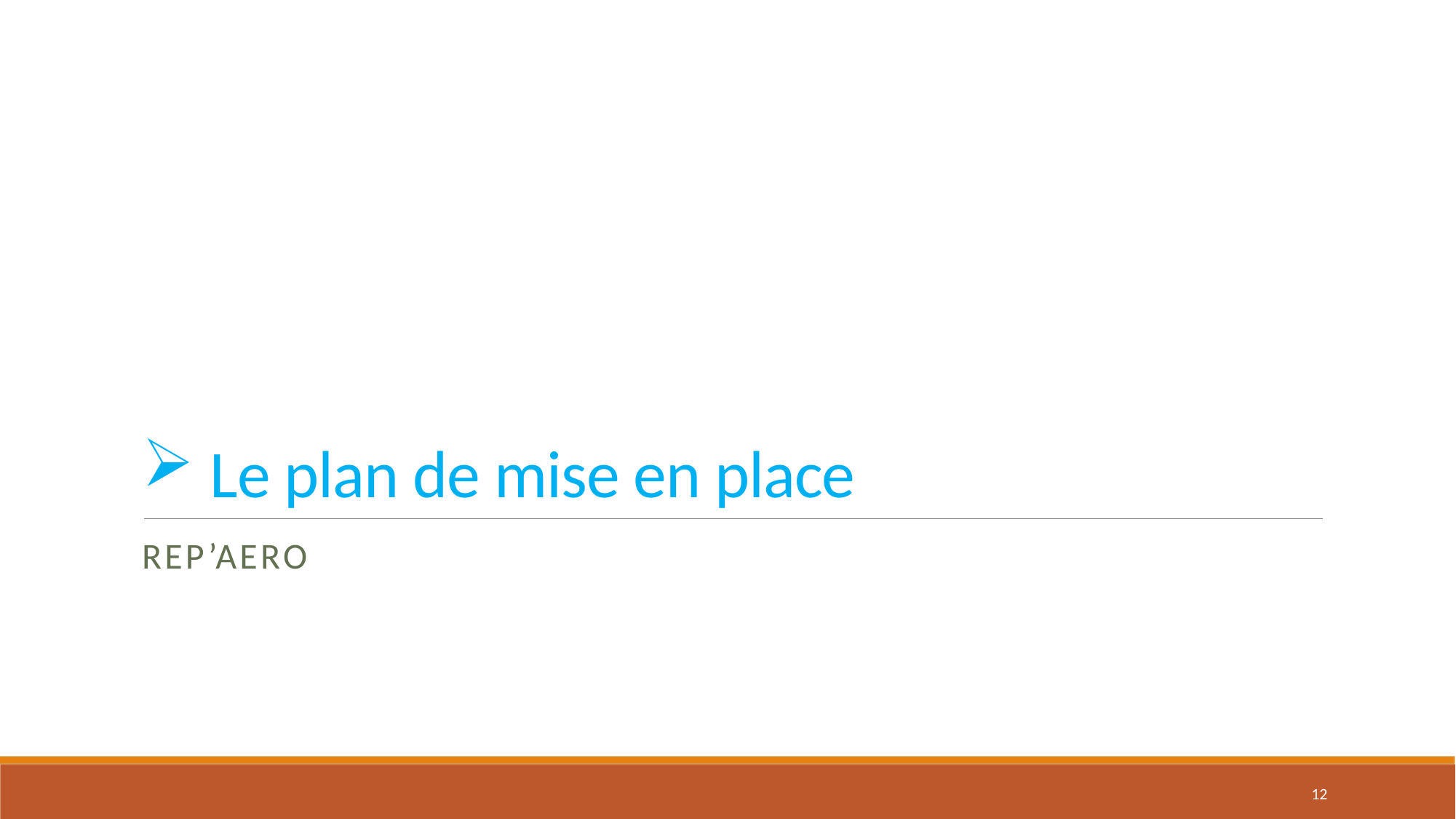

# Le plan de mise en place
REP’AERO

12